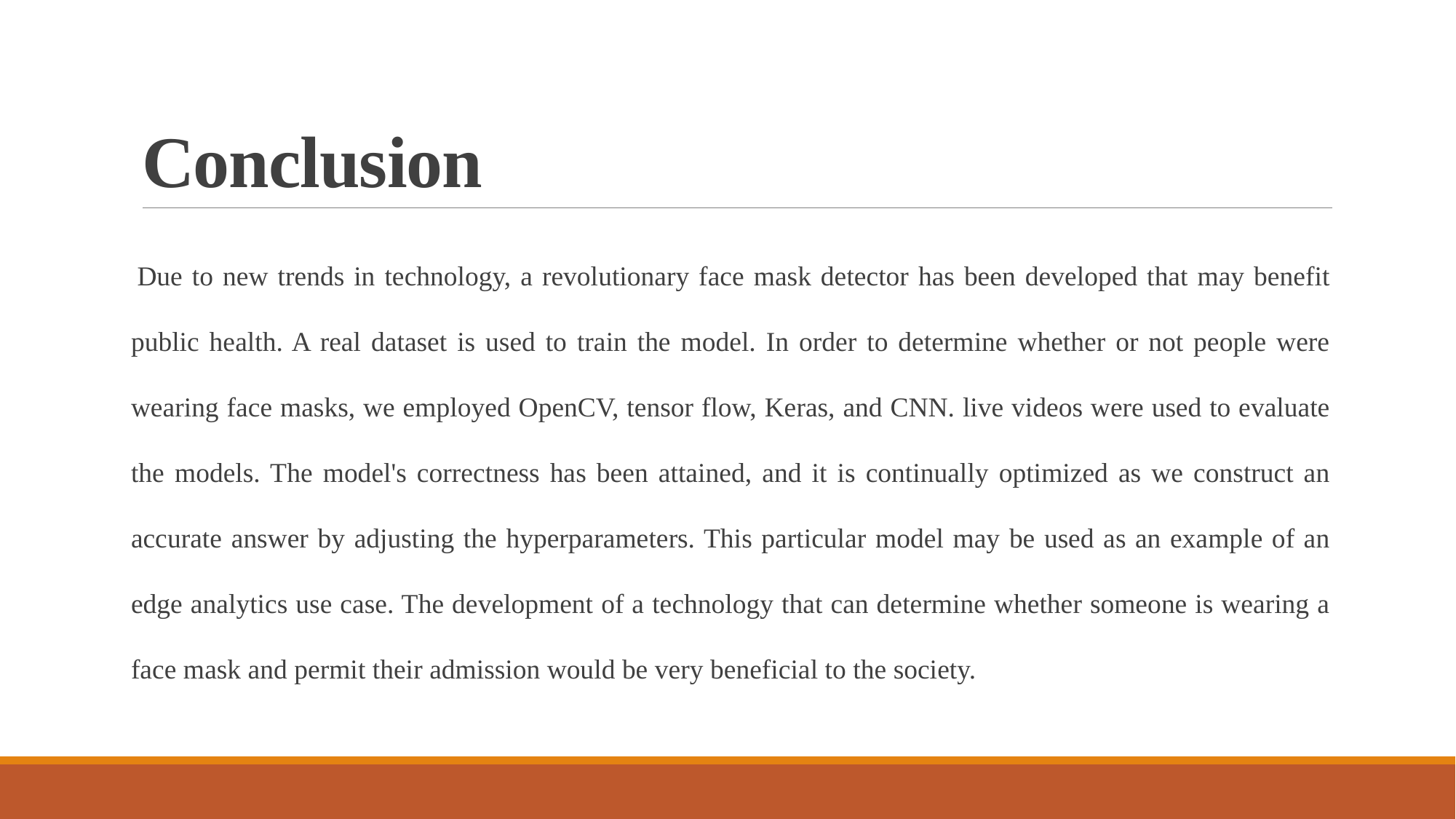

# Conclusion
Due to new trends in technology, a revolutionary face mask detector has been developed that may benefit public health. A real dataset is used to train the model. In order to determine whether or not people were wearing face masks, we employed OpenCV, tensor flow, Keras, and CNN. live videos were used to evaluate the models. The model's correctness has been attained, and it is continually optimized as we construct an accurate answer by adjusting the hyperparameters. This particular model may be used as an example of an edge analytics use case. The development of a technology that can determine whether someone is wearing a face mask and permit their admission would be very beneficial to the society.